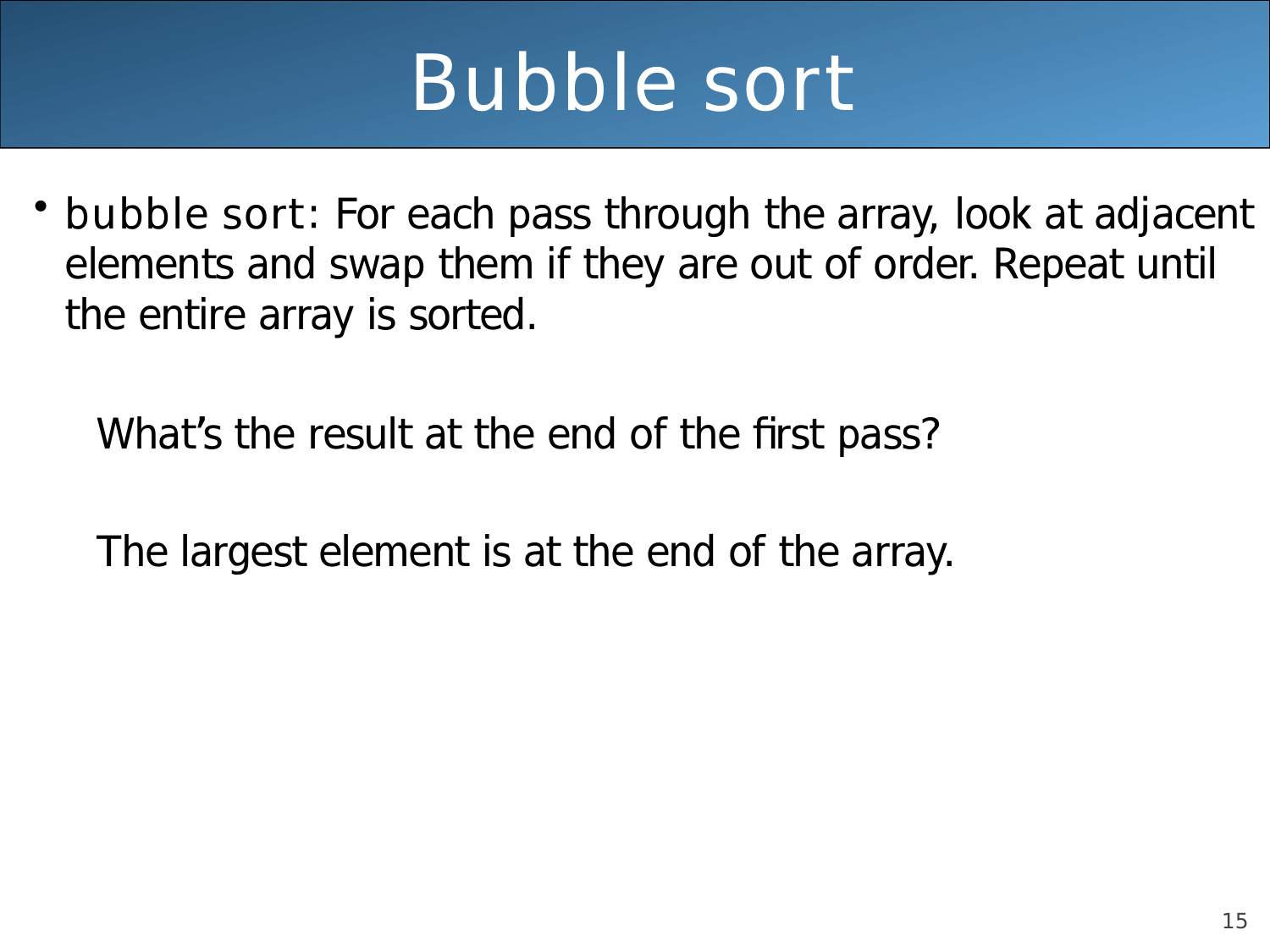

# Bubble sort
bubble sort: For each pass through the array, look at adjacent elements and swap them if they are out of order. Repeat until the entire array is sorted.

What’s the result at the end of the first pass?

The largest element is at the end of the array.